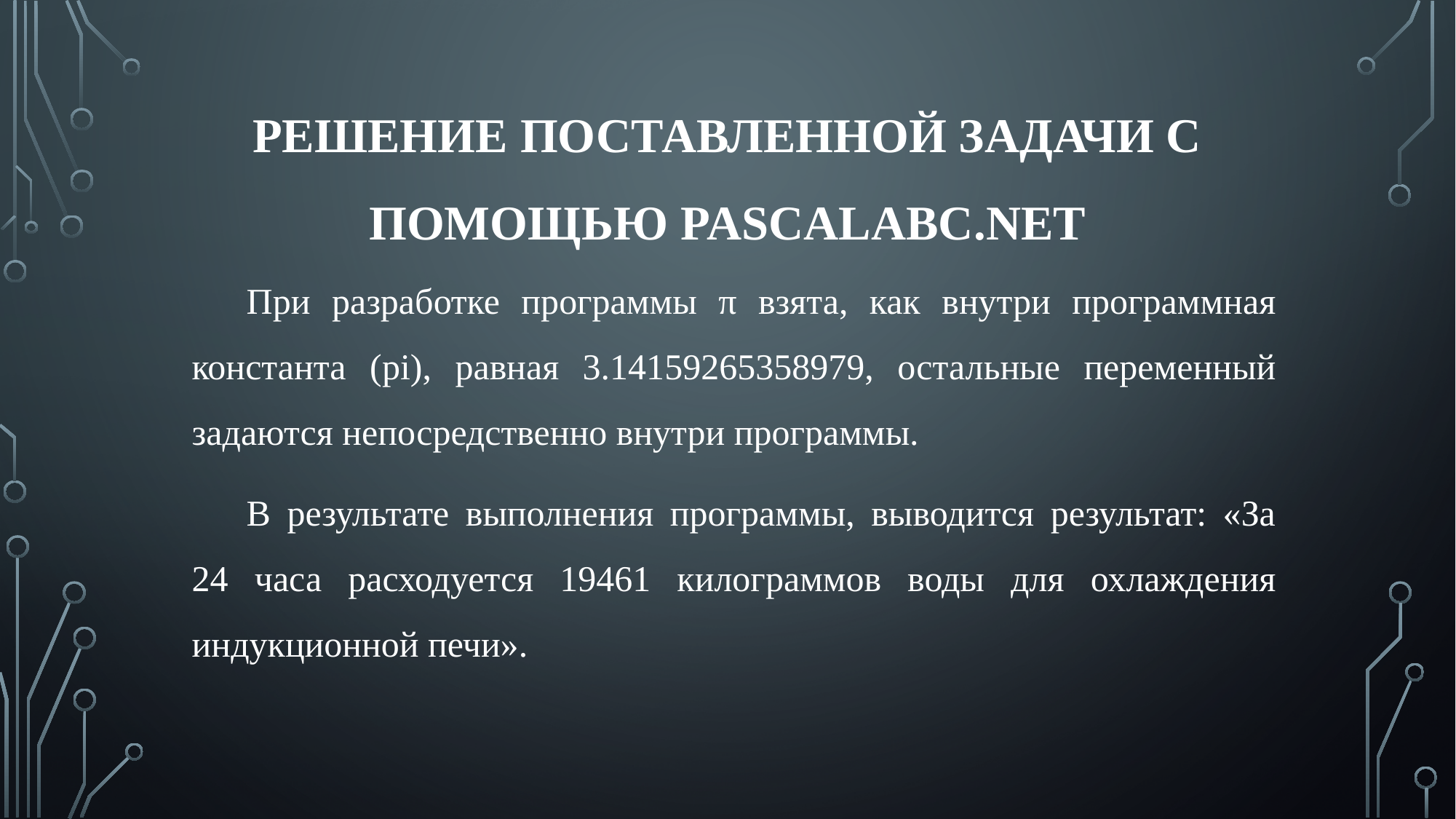

# Решение поставленной задачи с помощью PascalABC.NET
При разработке программы π взята, как внутри программная константа (pi), равная 3.14159265358979, остальные переменный задаются непосредственно внутри программы.
В результате выполнения программы, выводится результат: «За 24 часа расходуется 19461 килограммов воды для охлаждения индукционной печи».